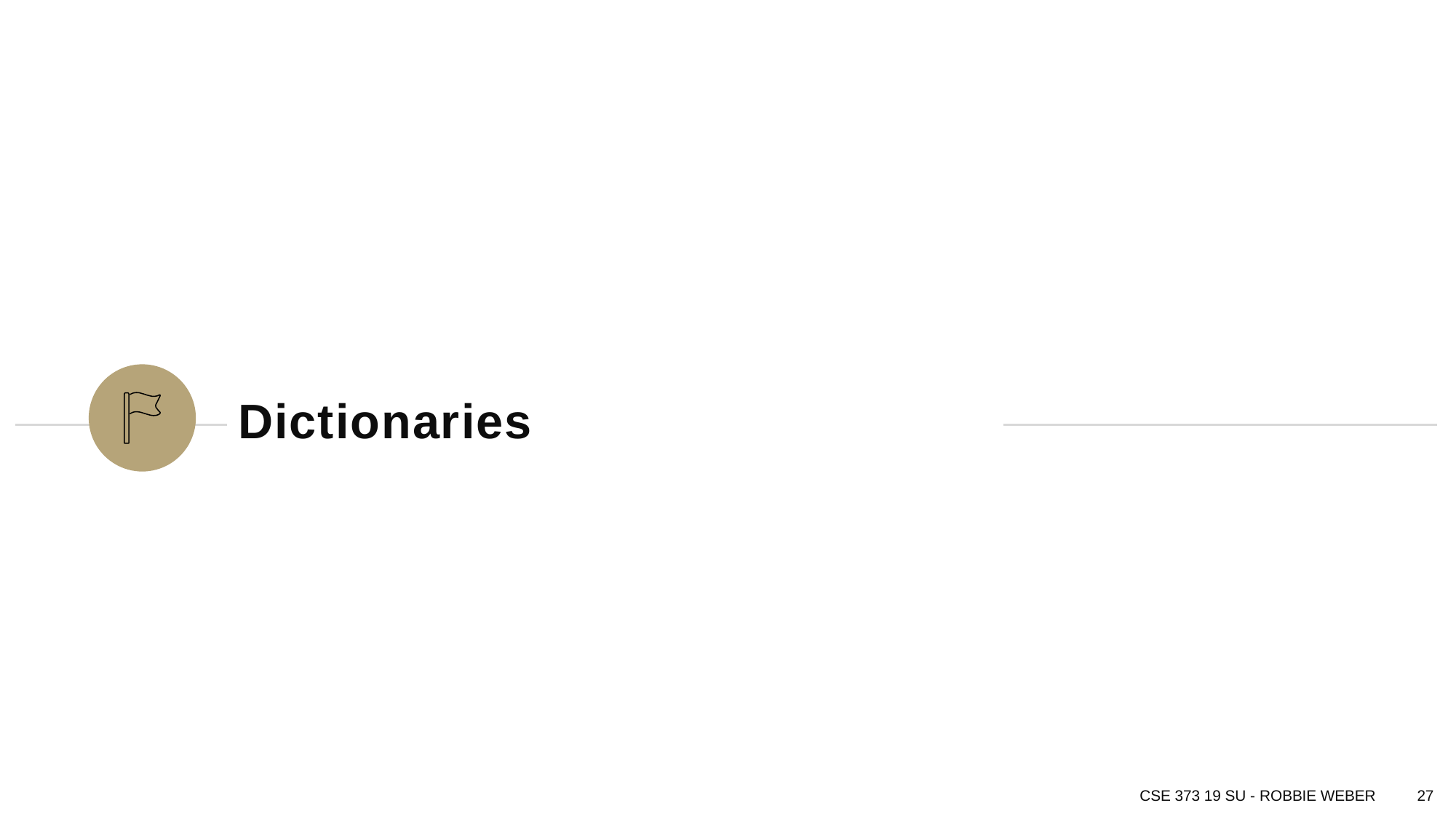

# Dictionaries

CSE 373 19 Su - Robbie Weber
27